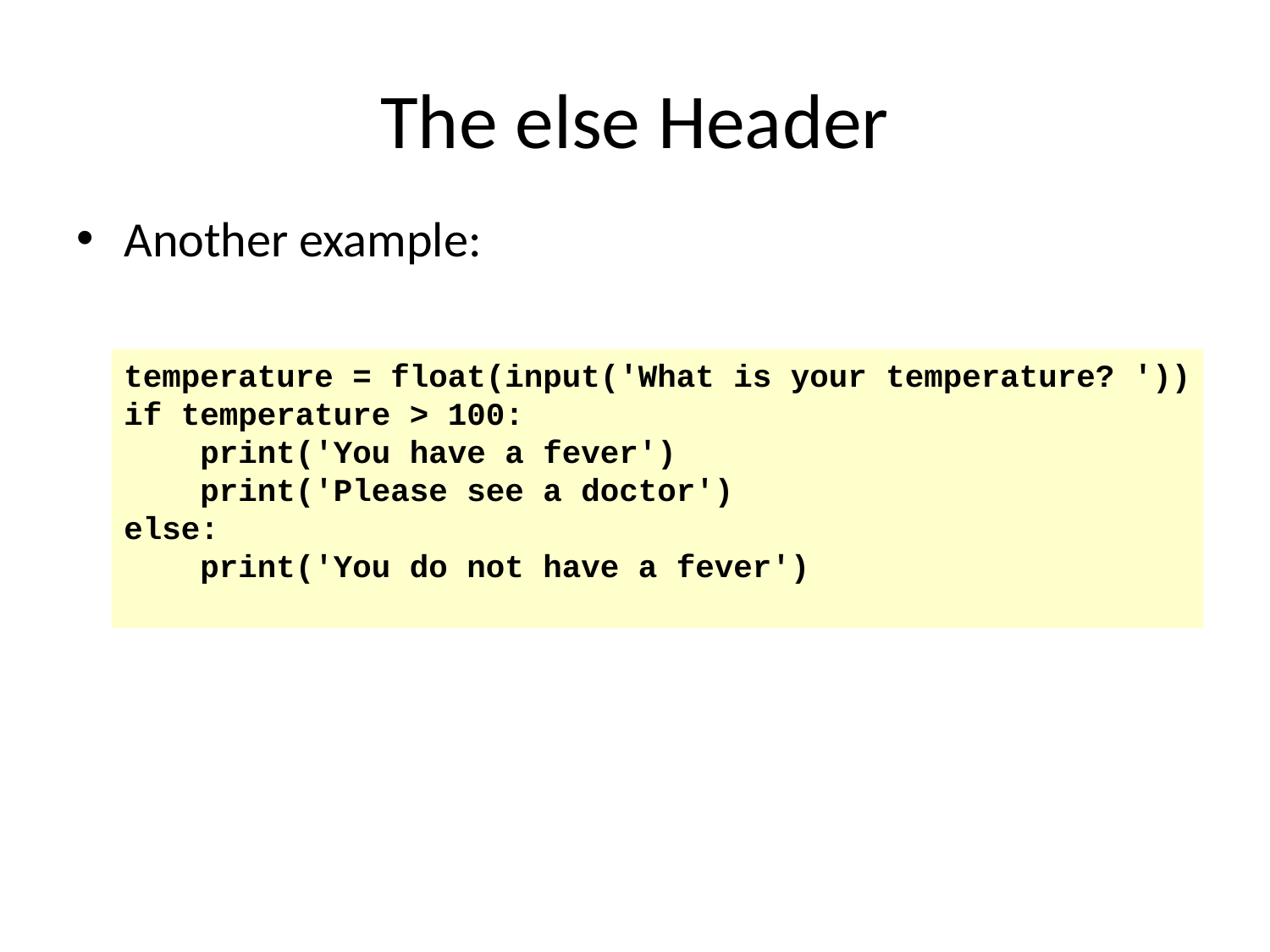

# The else Header
Another example:

temperature = float(input('What is your temperature? '))
if temperature > 100:
    print('You have a fever')
    print('Please see a doctor')
else:
    print('You do not have a fever')